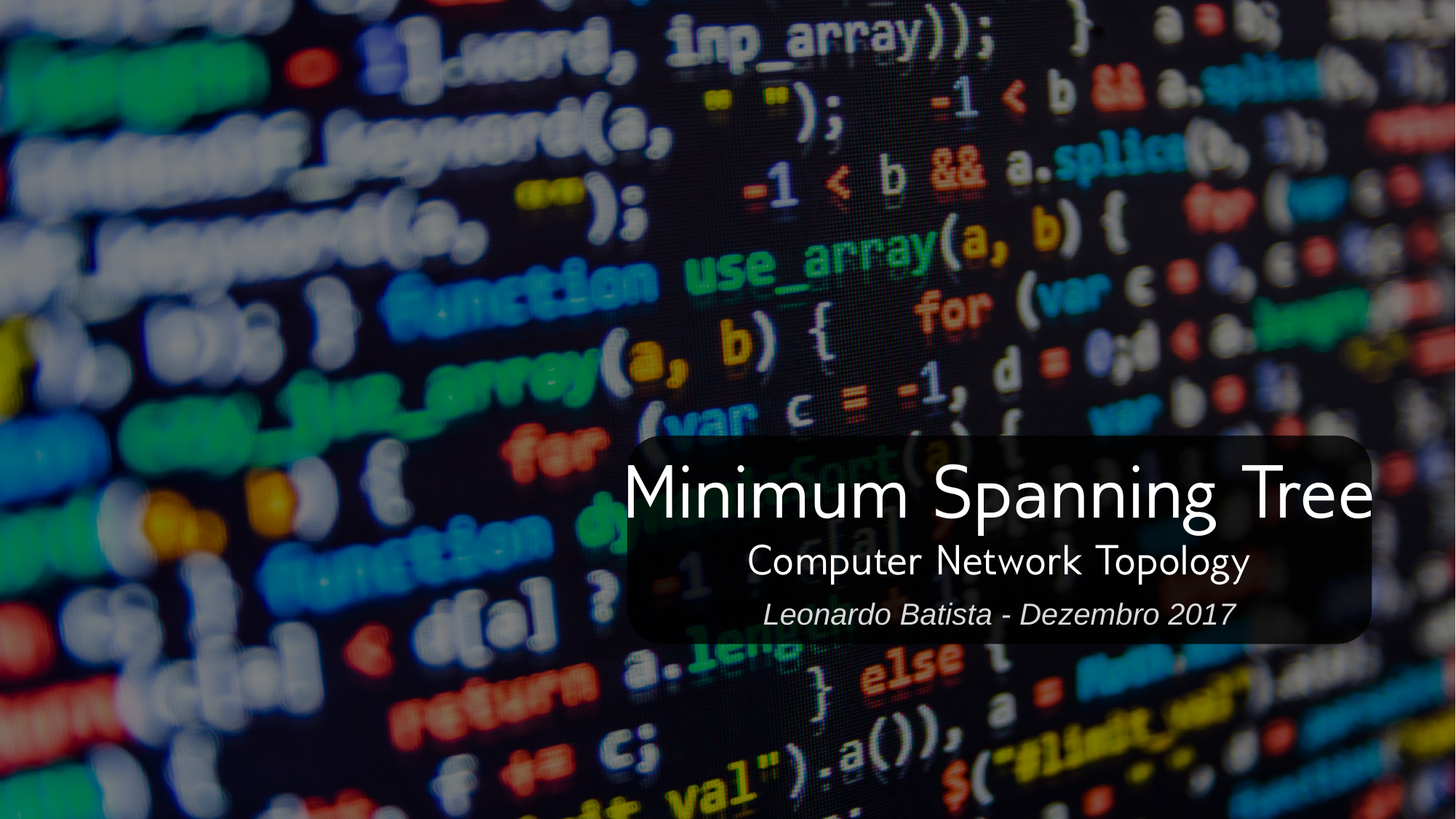

Minimum Spanning Tree
Computer Network Topology
Leonardo Batista - Dezembro 2017